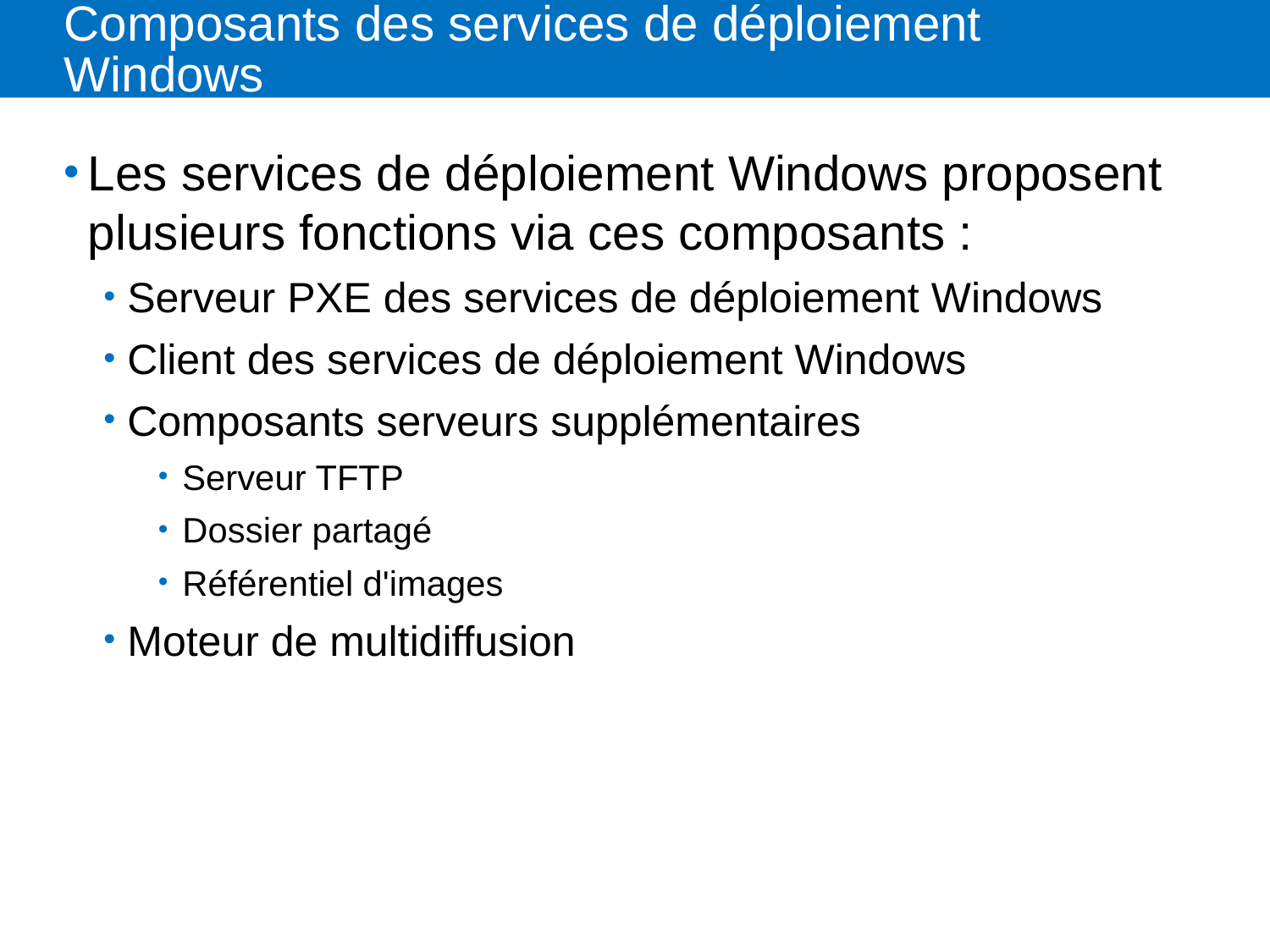

# Composants des services de déploiement Windows
Les services de déploiement Windows proposent plusieurs fonctions via ces composants :
Serveur PXE des services de déploiement Windows
Client des services de déploiement Windows
Composants serveurs supplémentaires
Serveur TFTP
Dossier partagé
Référentiel d'images
Moteur de multidiffusion